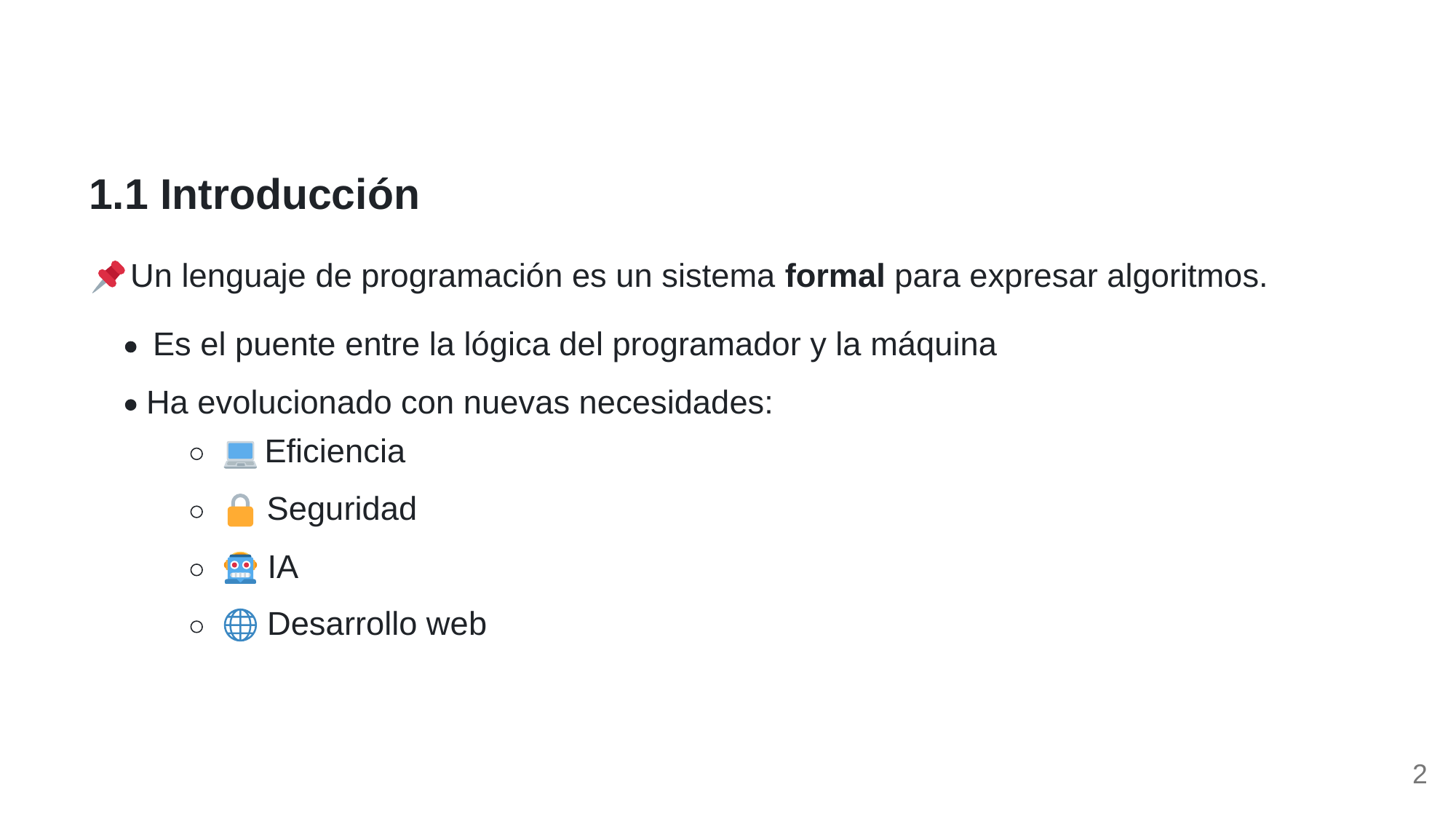

1.1 Introducción
 Un lenguaje de programación es un sistema formal para expresar algoritmos.

Es el puente entre la lógica del programador y la máquina

Ha evolucionado con nuevas necesidades:

 Eficiencia

 Seguridad

 IA

 Desarrollo web

2